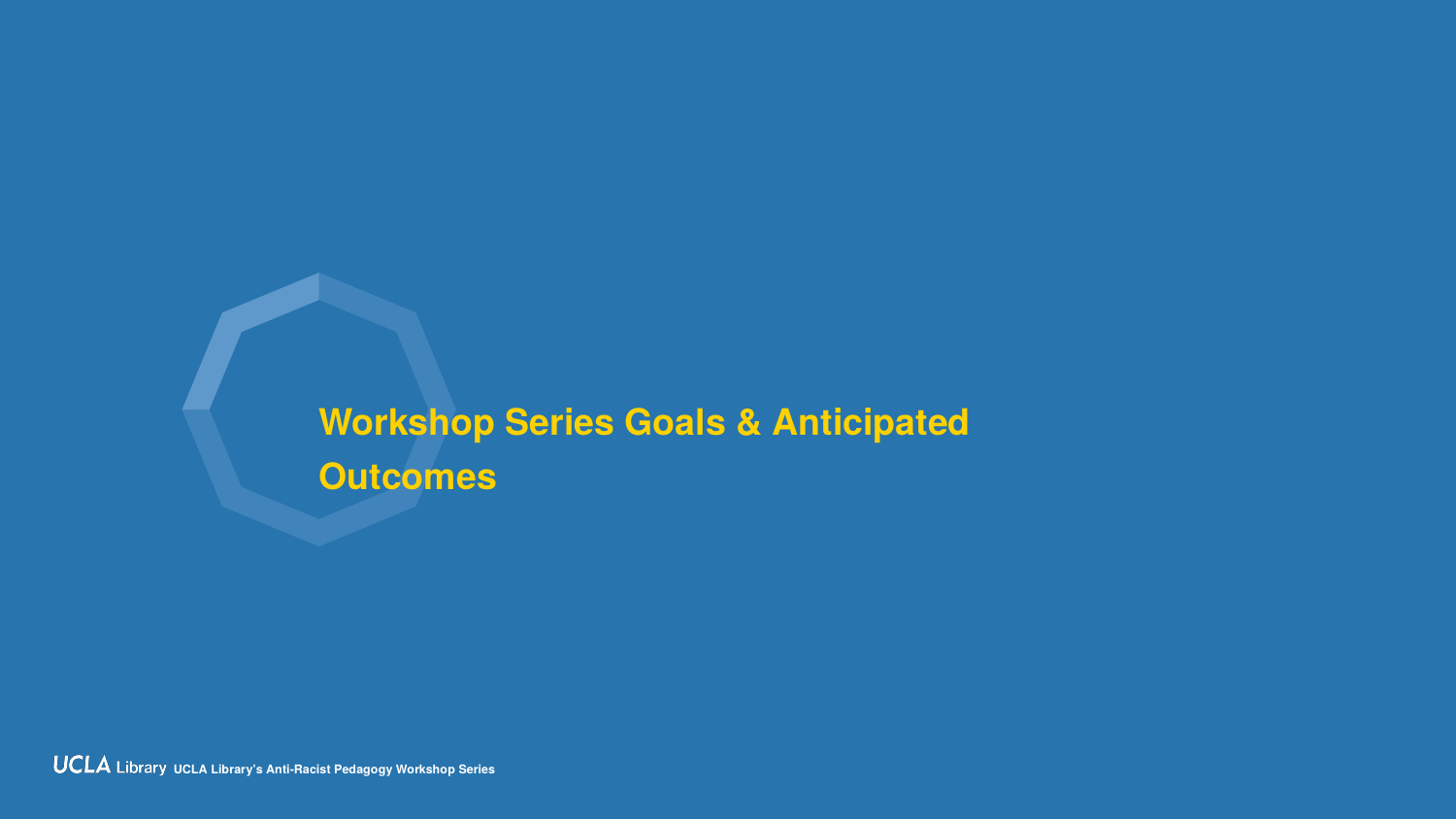

# Workshop Series Goals & Anticipated Outcomes